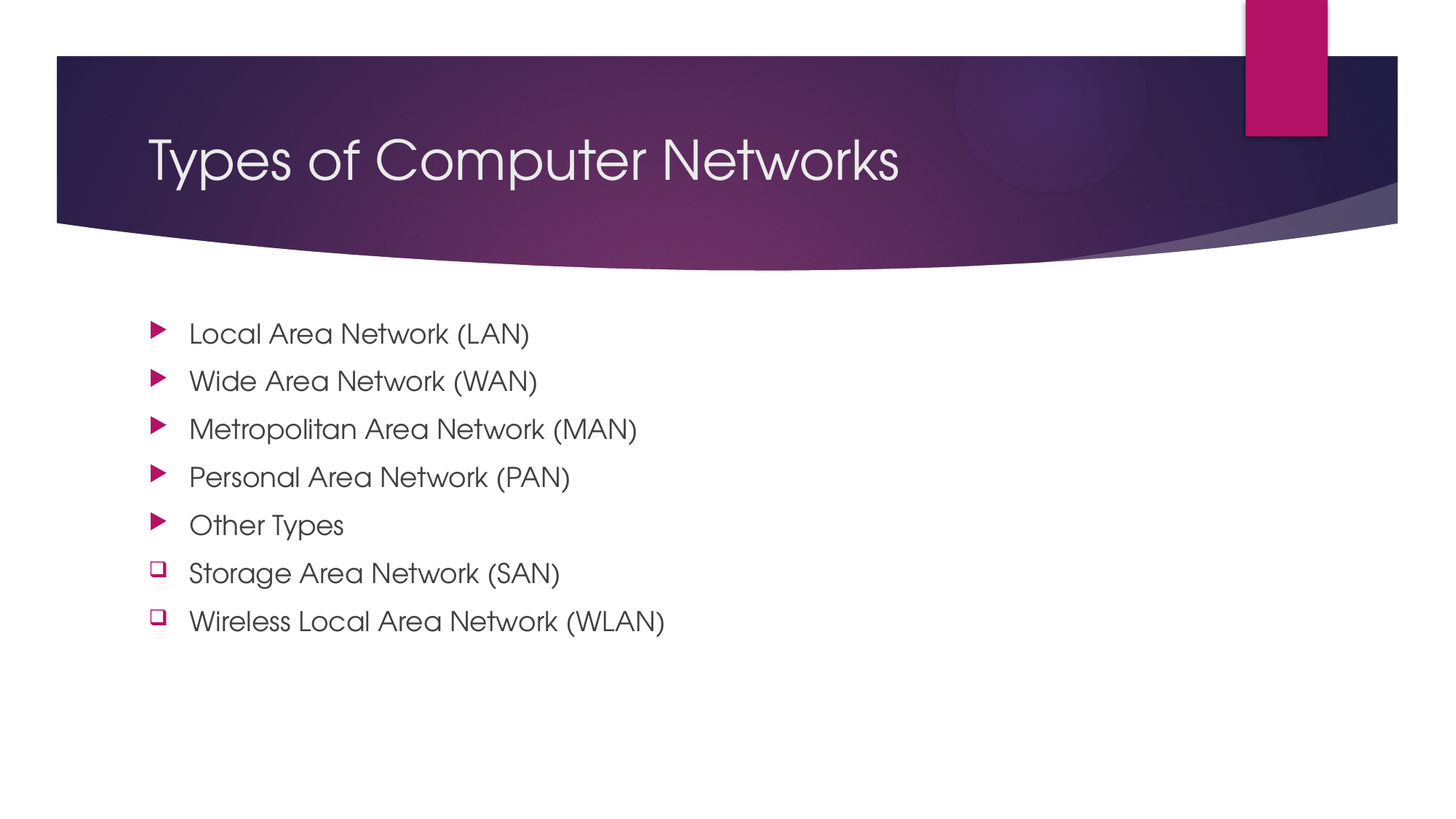

# Types of Computer Networks
Local Area Network (LAN)
Wide Area Network (WAN)
Metropolitan Area Network (MAN)
Personal Area Network (PAN)
Other Types
Storage Area Network (SAN)
Wireless Local Area Network (WLAN)